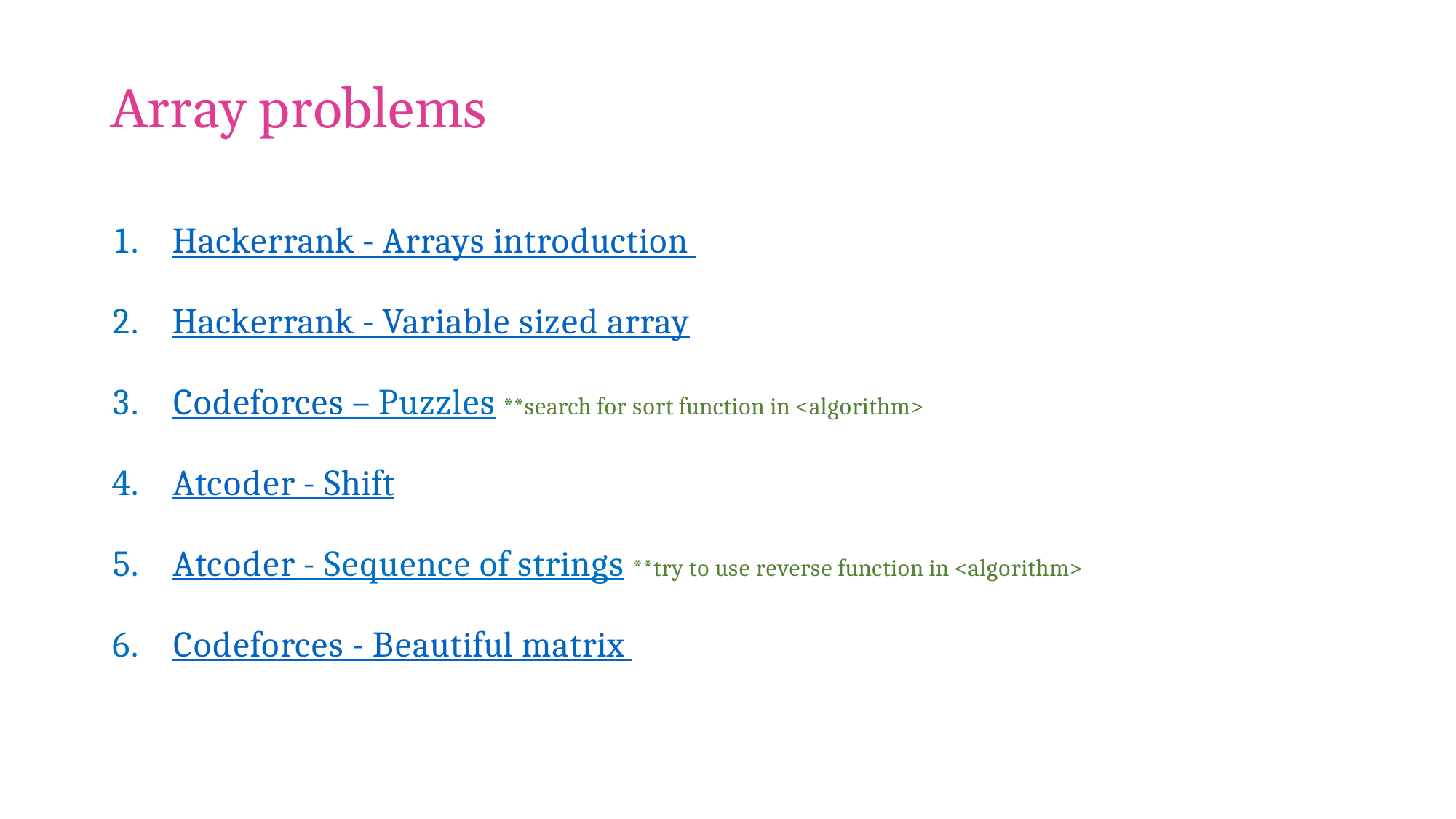

# Array problems
Hackerrank - Arrays introduction
Hackerrank - Variable sized array
Codeforces – Puzzles **search for sort function in <algorithm>
Atcoder - Shift
Atcoder - Sequence of strings **try to use reverse function in <algorithm>
Codeforces - Beautiful matrix